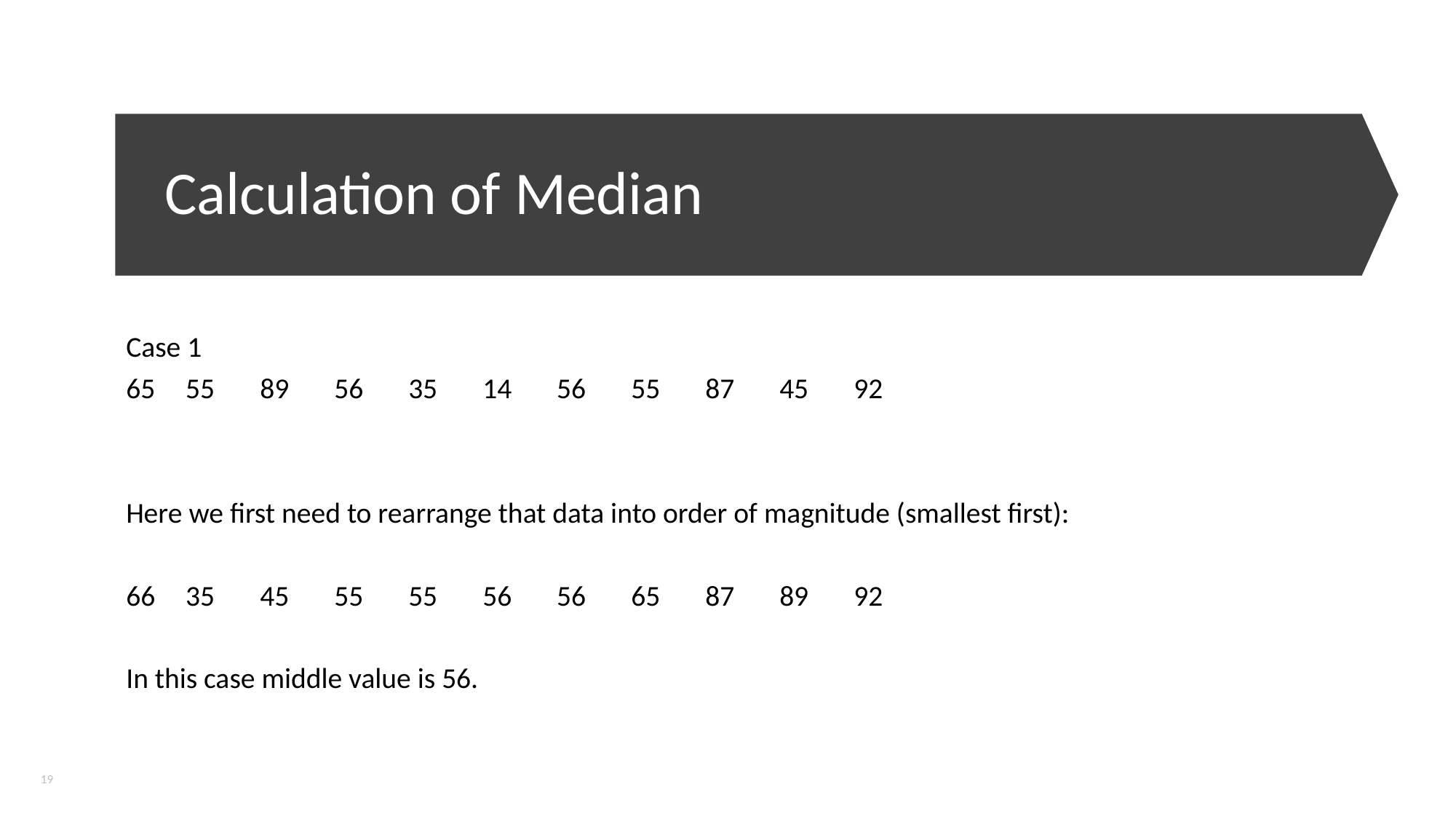

# Calculation of Median

Case 1
55	89	56	35	14	56	55	87	45	92

Here we first need to rearrange that data into order of magnitude (smallest first):

35	45	55	55	56	56	65	87	89	92

In this case middle value is 56.